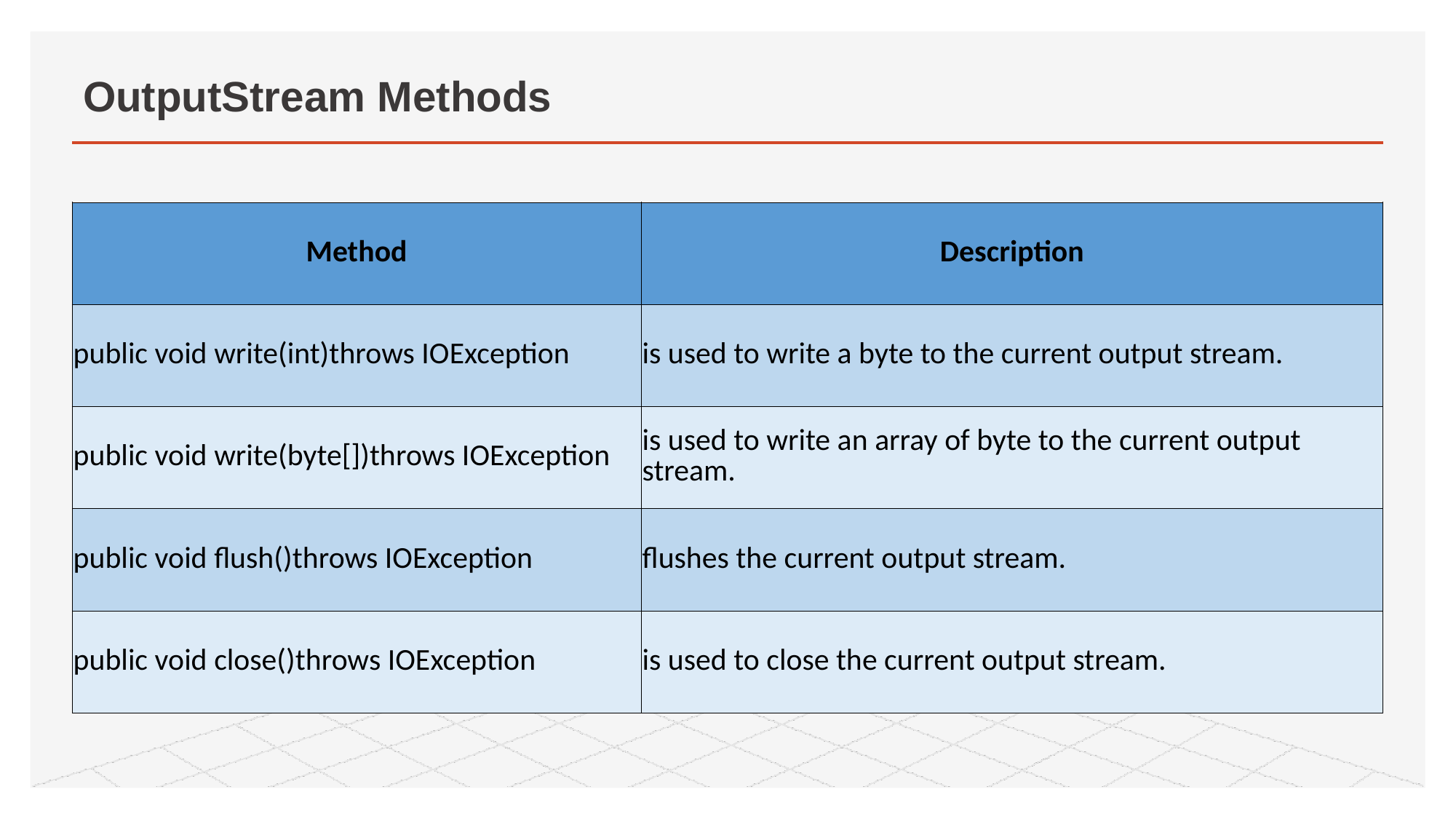

# OutputStream Methods
| Method | Description |
| --- | --- |
| public void write(int)throws IOException | is used to write a byte to the current output stream. |
| public void write(byte[])throws IOException | is used to write an array of byte to the current output stream. |
| public void flush()throws IOException | flushes the current output stream. |
| public void close()throws IOException | is used to close the current output stream. |